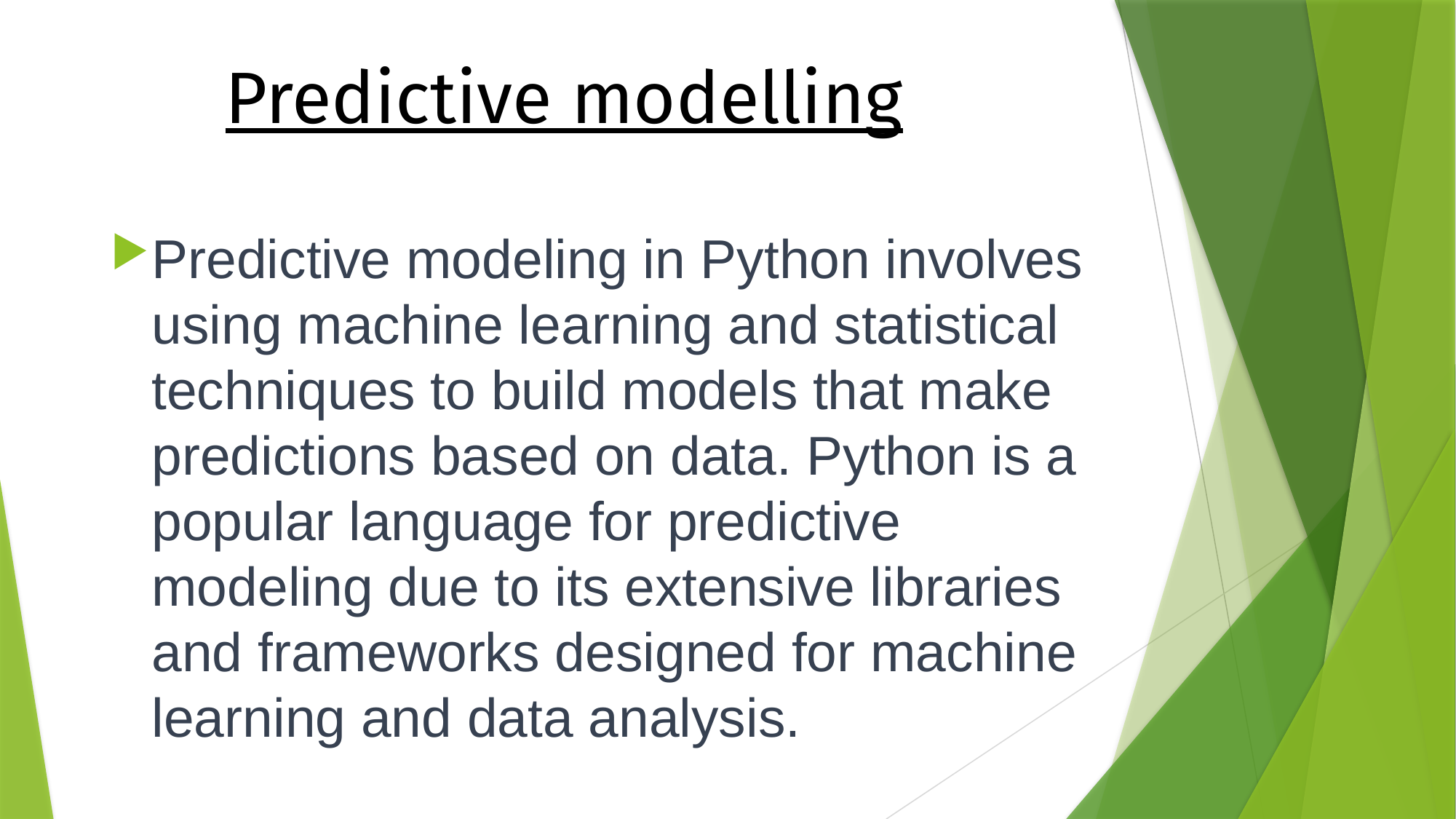

# Predictive modelling
Predictive modeling in Python involves using machine learning and statistical techniques to build models that make predictions based on data. Python is a popular language for predictive modeling due to its extensive libraries and frameworks designed for machine learning and data analysis.